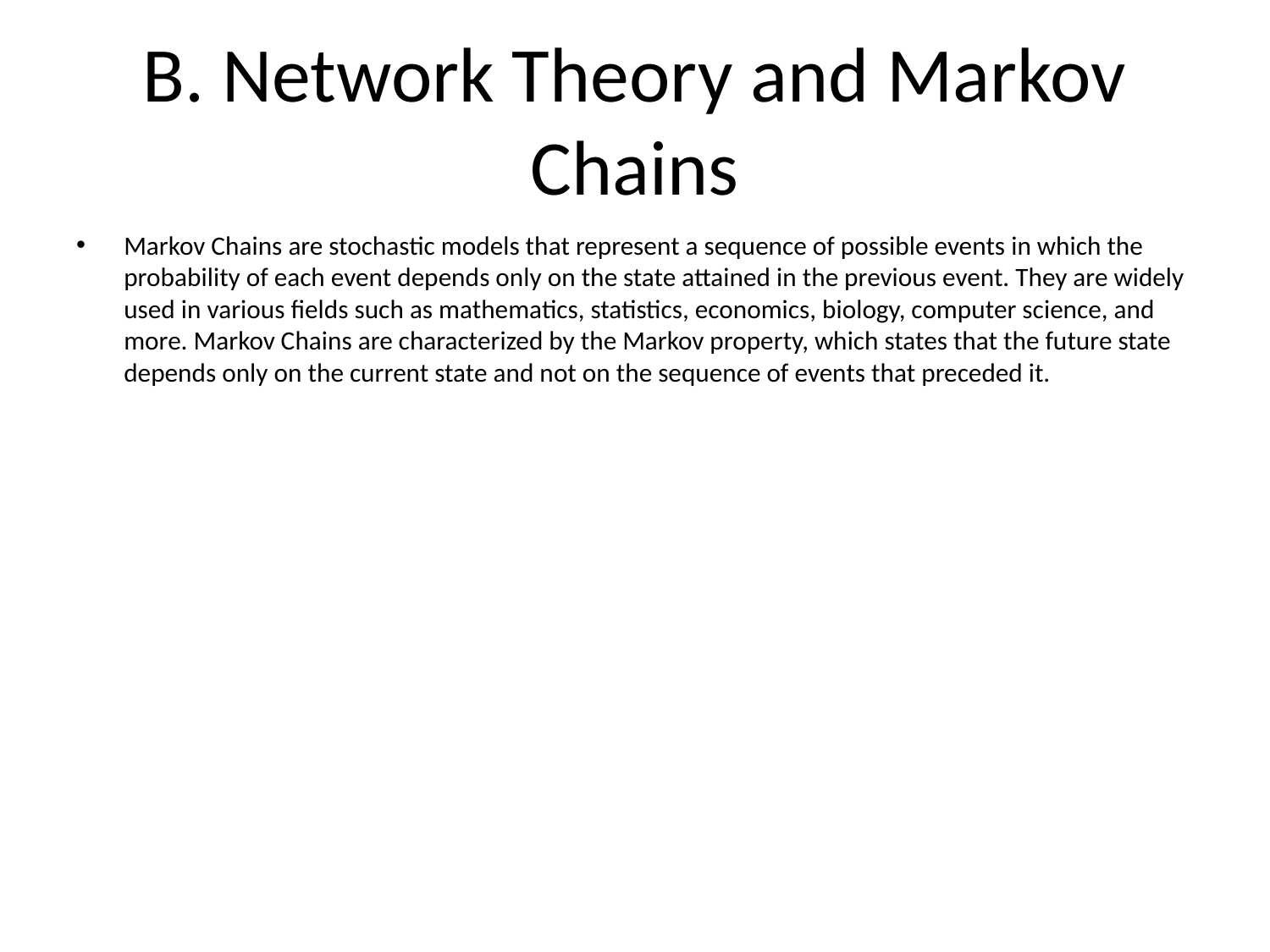

# B. Network Theory and Markov Chains
Markov Chains are stochastic models that represent a sequence of possible events in which the probability of each event depends only on the state attained in the previous event. They are widely used in various fields such as mathematics, statistics, economics, biology, computer science, and more. Markov Chains are characterized by the Markov property, which states that the future state depends only on the current state and not on the sequence of events that preceded it.